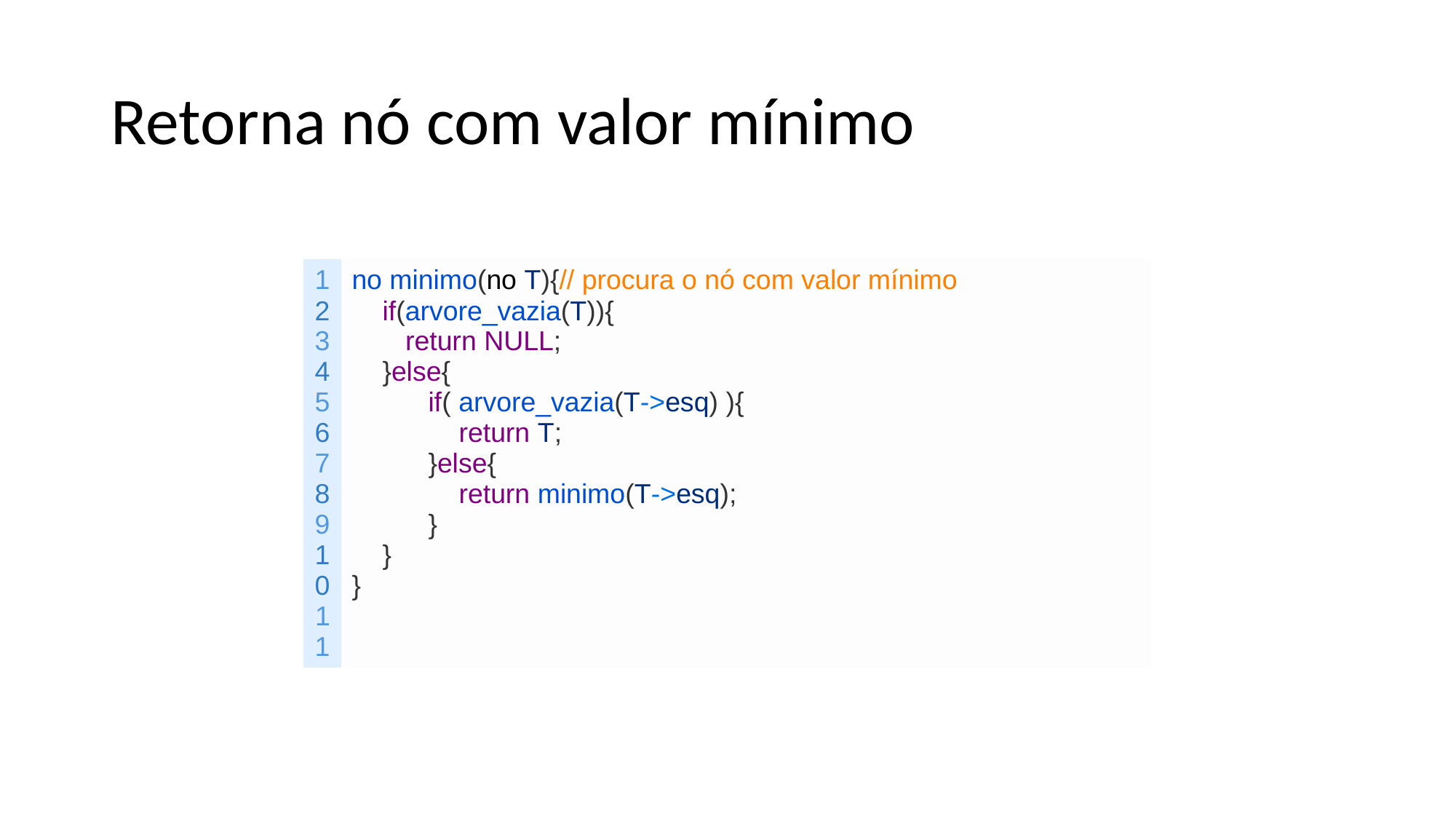

# Retorna nó com valor mínimo
| 1 2 3 4 5 6 7 8 9 10 11 | no minimo(no T){// procura o nó com valor mínimo       if(arvore\_vazia(T)){          return NULL;       }else{             if( arvore\_vazia(T->esq) ){                 return T;             }else{                 return minimo(T->esq);             }       }   } |
| --- | --- |